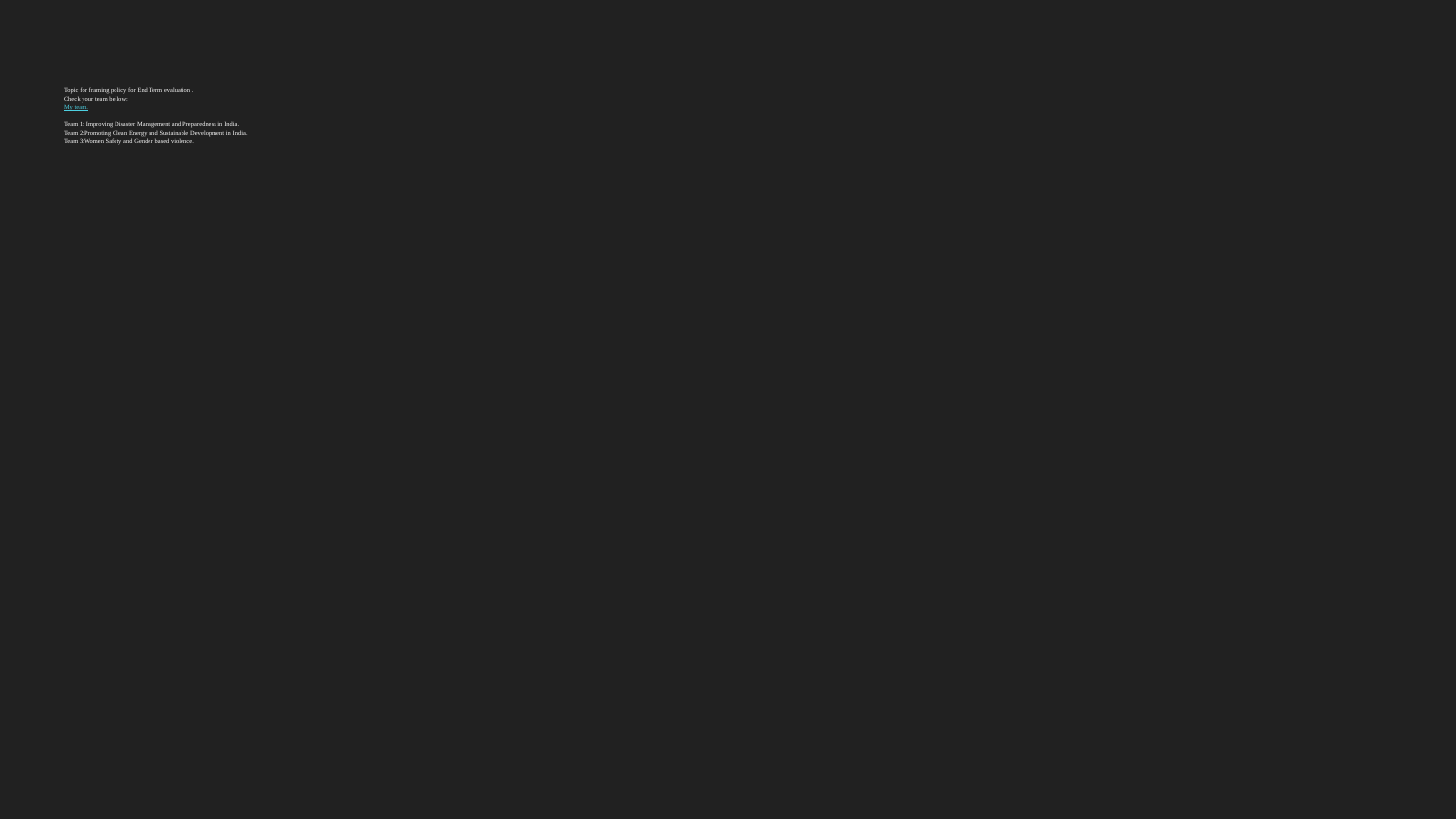

# Topic for framing policy for End Term evaluation .
Check your team bellow:
My team.

Team 1: Improving Disaster Management and Preparedness in India.
Team 2:Promoting Clean Energy and Sustainable Development in India.
Team 3:Women Safety and Gender based violence.